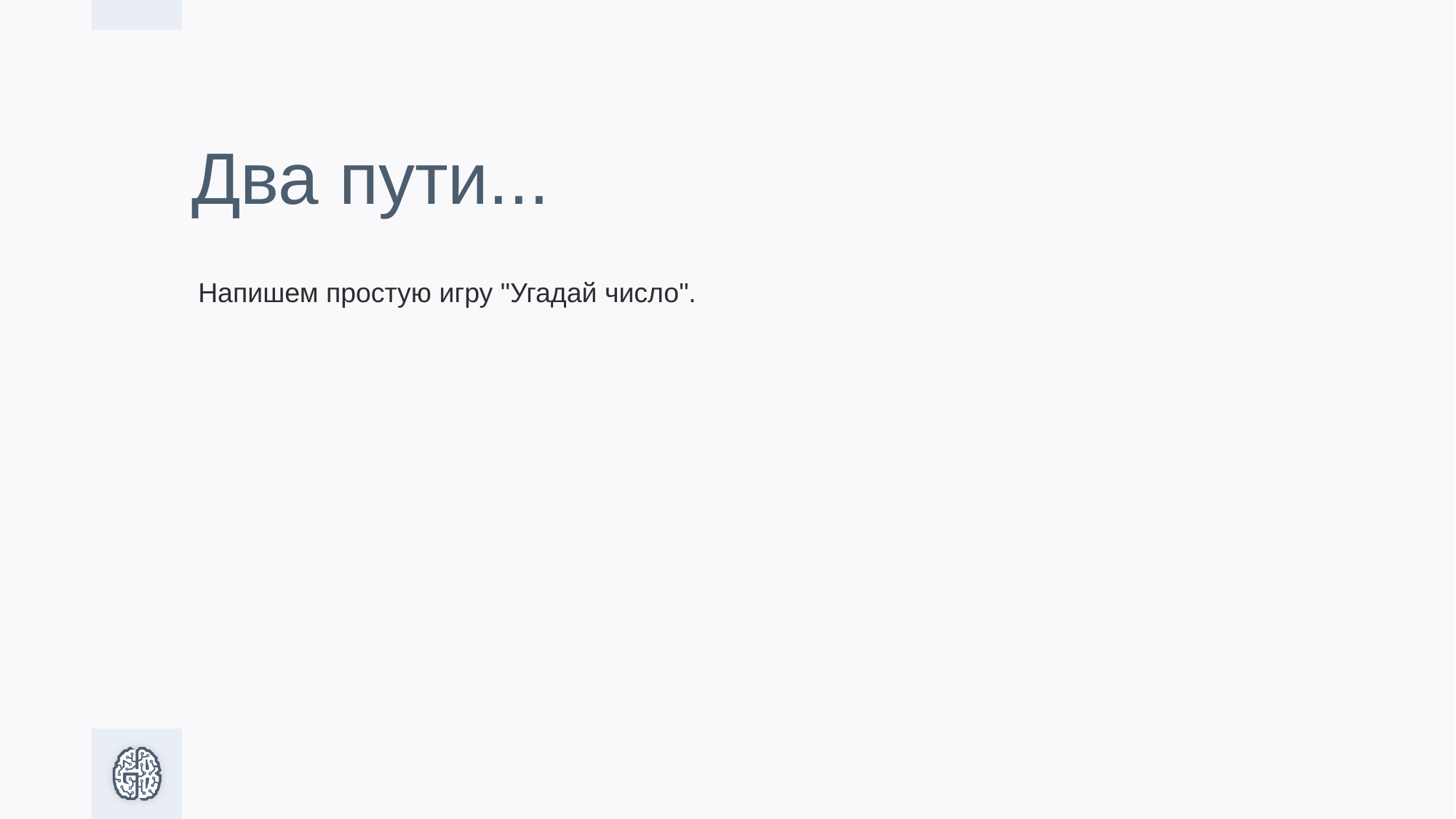

# Два пути...
Напишем простую игру "Угадай число".